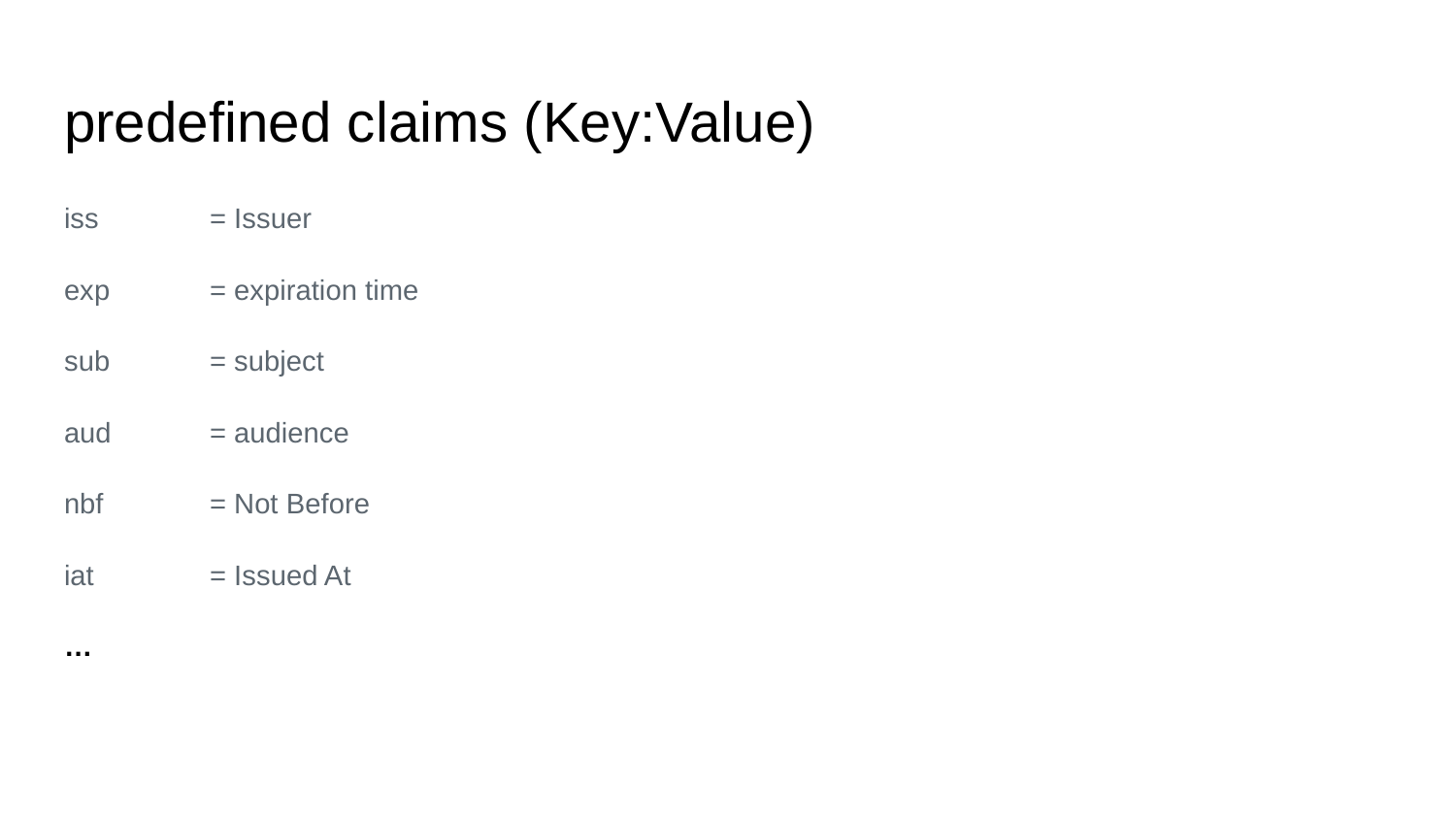

# predefined claims (Key:Value)
iss 	= Issuer
exp 	= expiration time
sub 	= subject
aud 	= audience
nbf 	= Not Before
iat 	= Issued At
…